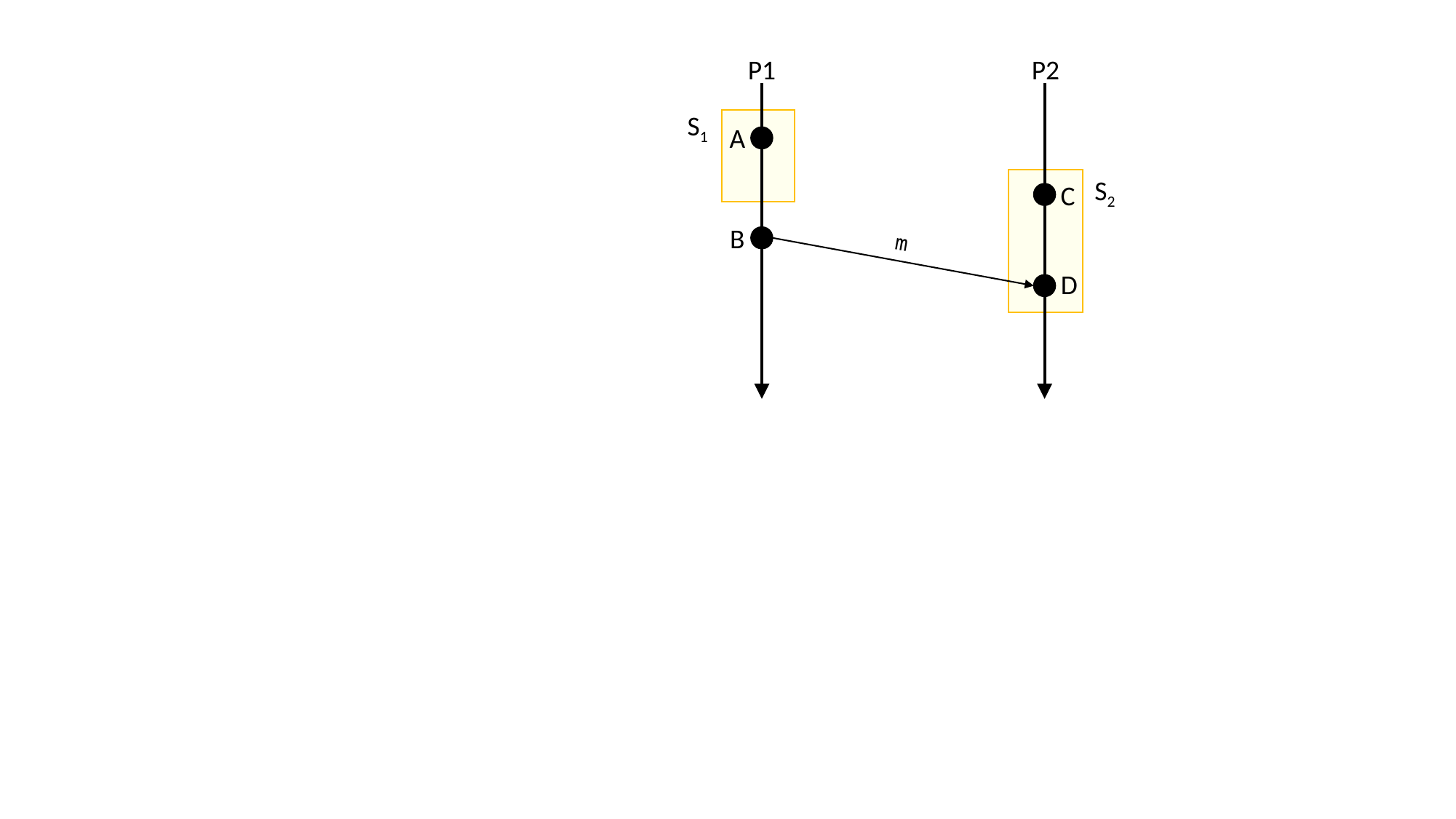

P1
P2
S1

A

S2

C

B
m

D